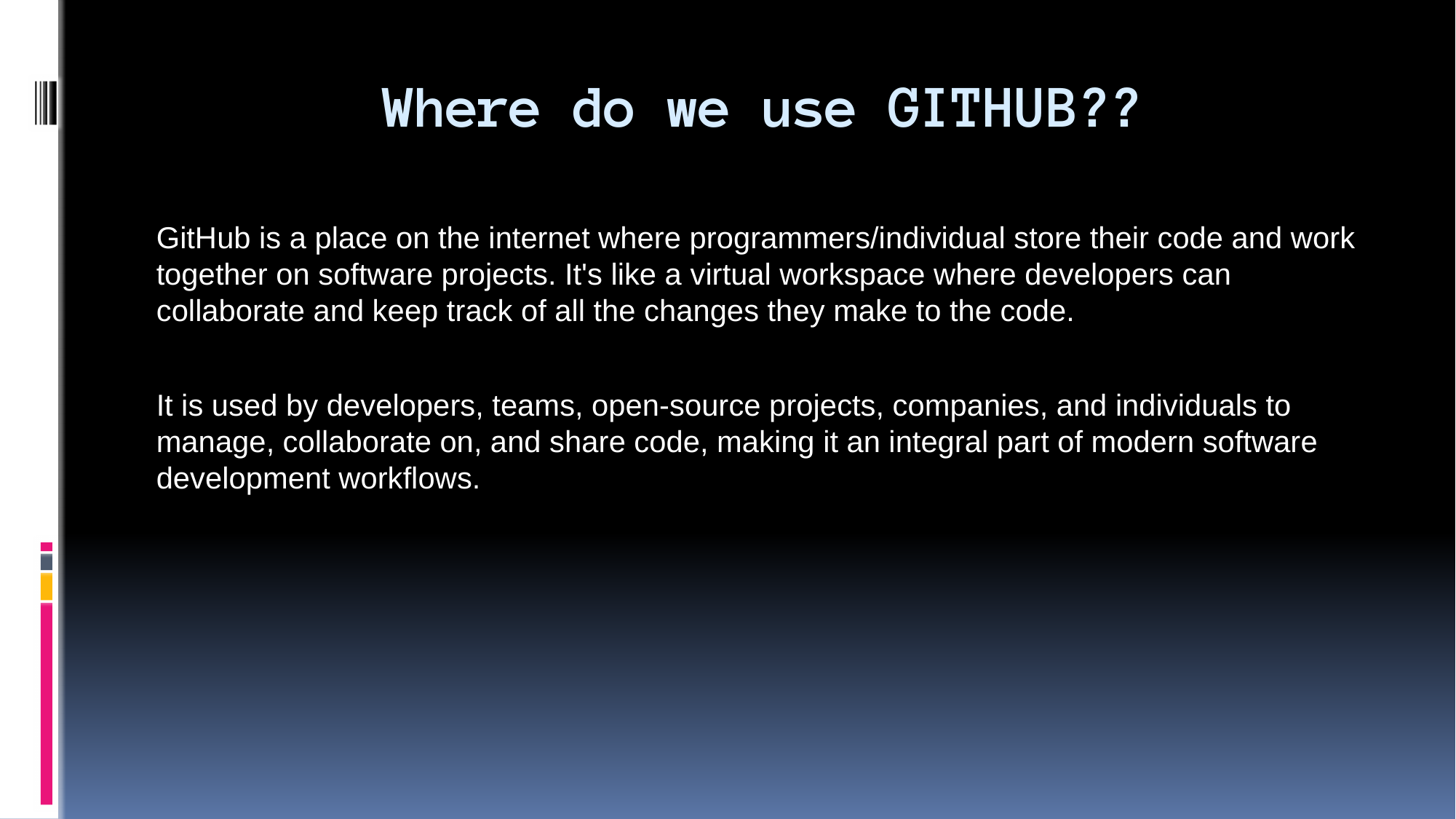

# Where do we use GITHUB??
GitHub is a place on the internet where programmers/individual store their code and work together on software projects. It's like a virtual workspace where developers can collaborate and keep track of all the changes they make to the code.

It is used by developers, teams, open-source projects, companies, and individuals to manage, collaborate on, and share code, making it an integral part of modern software development workflows.